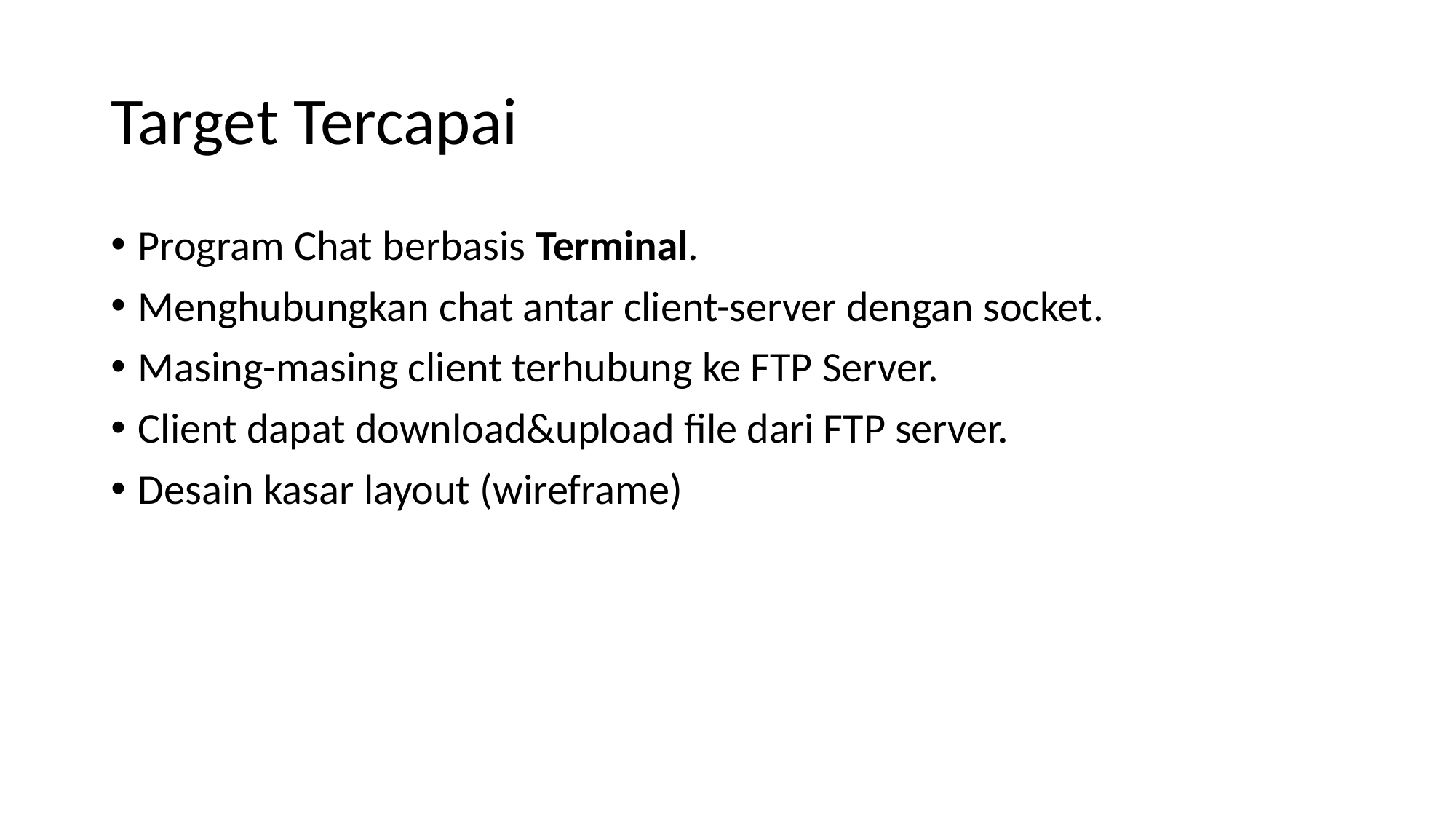

# Target Tercapai
Program Chat berbasis Terminal.
Menghubungkan chat antar client-server dengan socket.
Masing-masing client terhubung ke FTP Server.
Client dapat download&upload file dari FTP server.
Desain kasar layout (wireframe)